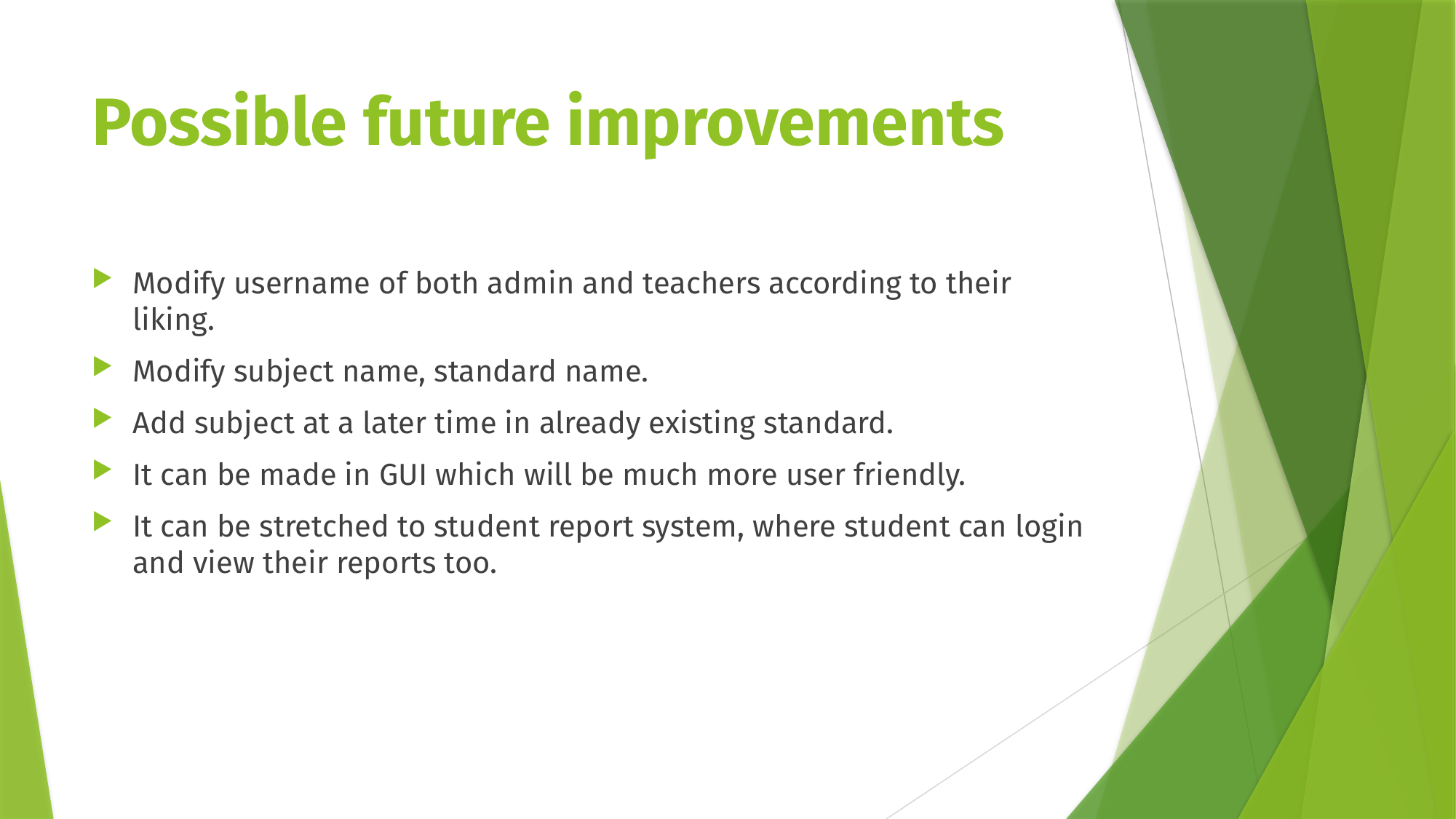

# Possible future improvements
Modify username of both admin and teachers according to their liking.
Modify subject name, standard name.
Add subject at a later time in already existing standard.
It can be made in GUI which will be much more user friendly.
It can be stretched to student report system, where student can login and view their reports too.